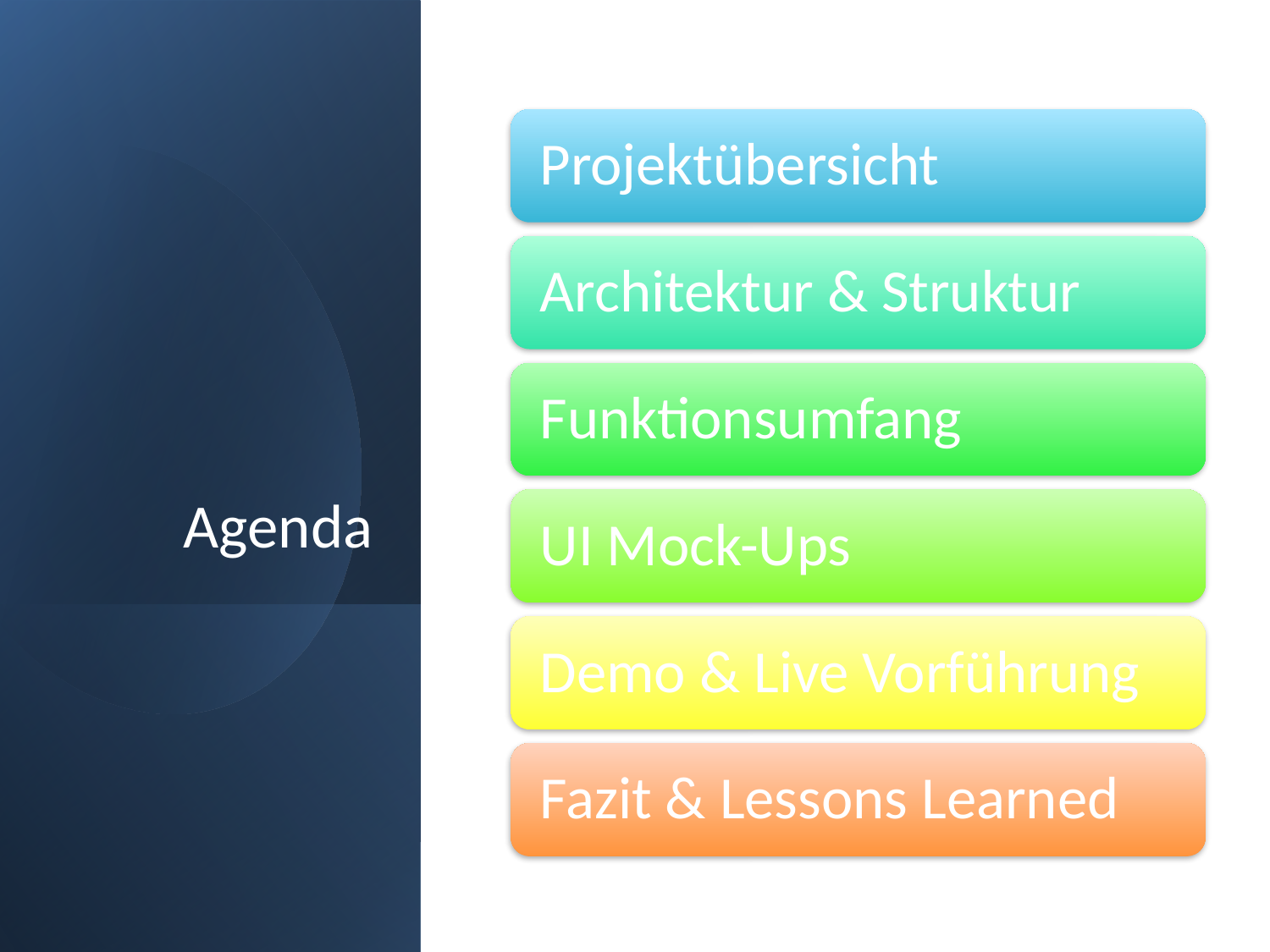

Projektübersicht
Architektur & Struktur
Funktionsumfang
UI Mock-Ups
Demo & Live Vorführung
Fazit & Lessons Learned

# Agenda